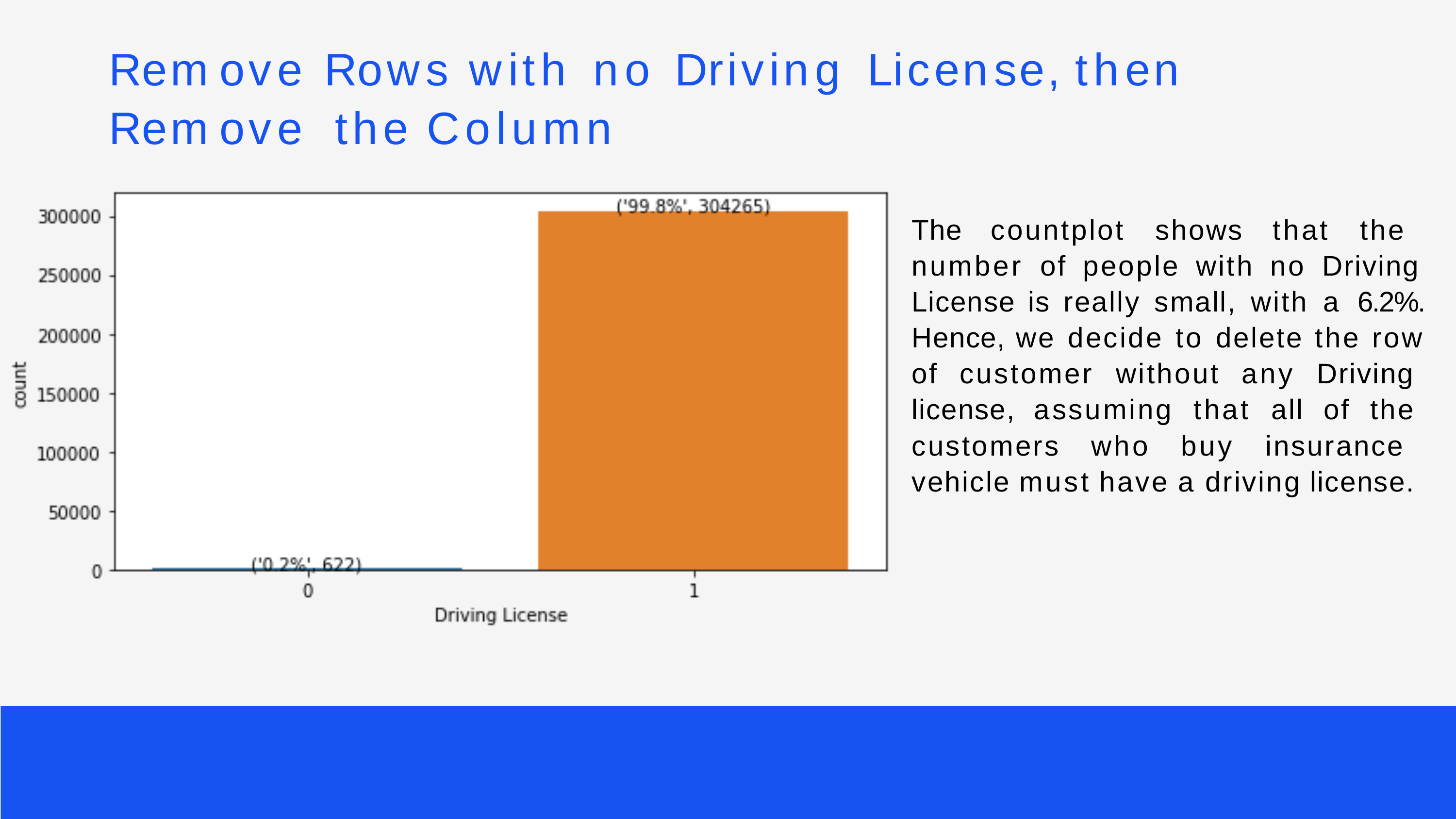

# Remove	Rows	with	no	Driving	License,	then	Remove  the Column

The countplot shows that the  number of people with no Driving  License is really small, with a 6.2%.  Hence, we decide to delete the row  of customer without any Driving  license, assuming that all of the  customers who buy insurance  vehicle must have a driving license.